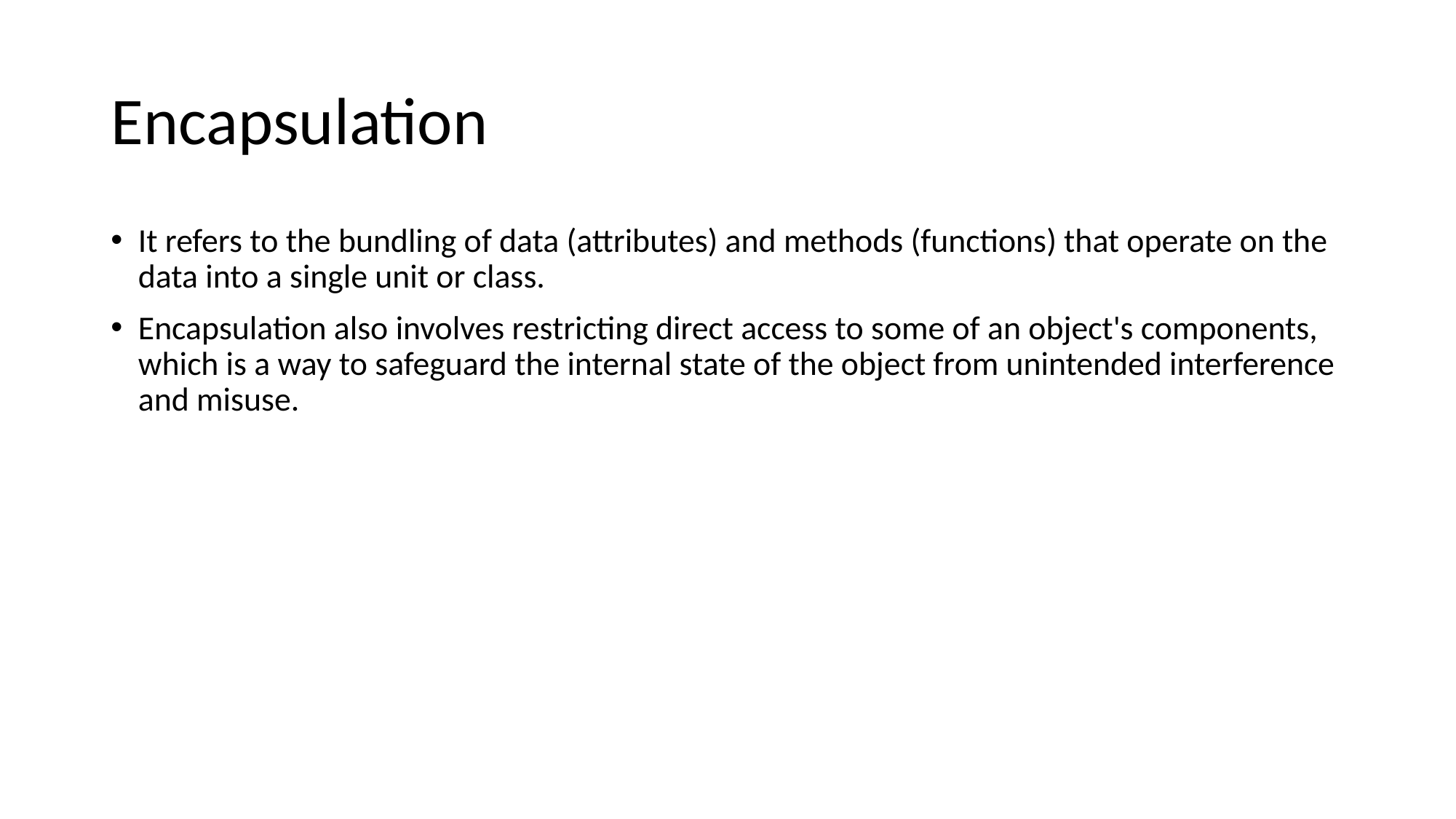

# Encapsulation
It refers to the bundling of data (attributes) and methods (functions) that operate on the data into a single unit or class.
Encapsulation also involves restricting direct access to some of an object's components, which is a way to safeguard the internal state of the object from unintended interference and misuse.